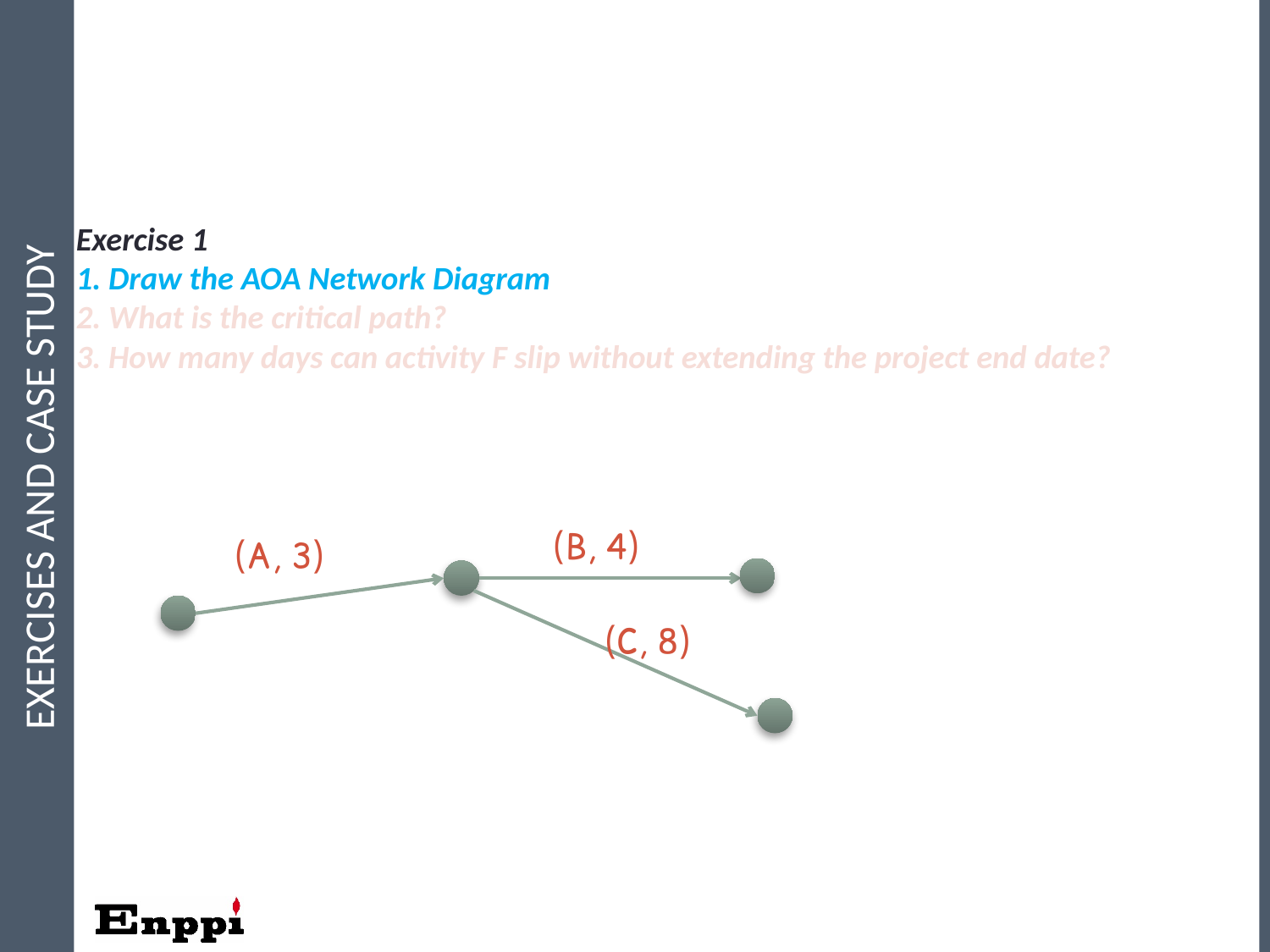

134
EXERCISES AND CASE STUDY
# SCHEDULE DEVELOPMENT
Exercise 1
1. Draw the AOA Network Diagram
2. What is the critical path?
3. How many days can activity F slip without extending the project end date?
(B, 4)
(A, 3)

(C, 8)